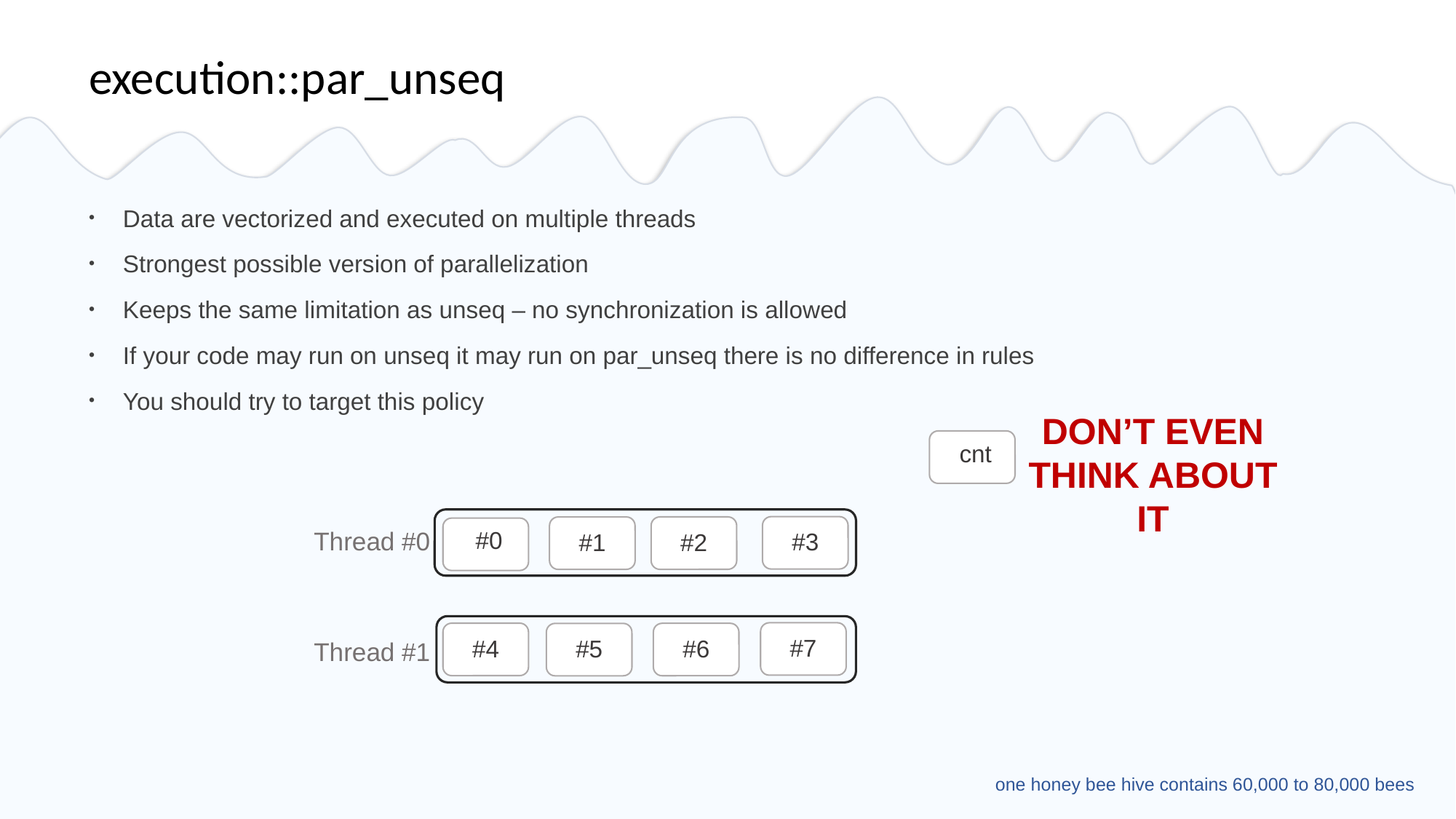

# execution::par_unseq

Data are vectorized and executed on multiple threads
Strongest possible version of parallelization
Keeps the same limitation as unseq – no synchronization is allowed
If your code may run on unseq it may run on par_unseq there is no difference in rules
You should try to target this policy
DON’T EVEN THINK ABOUT IT

cnt

Thread #0
#0
#3
#2
#1

#7
#4
#6
#5
Thread #1

one honey bee hive contains 60,000 to 80,000 bees